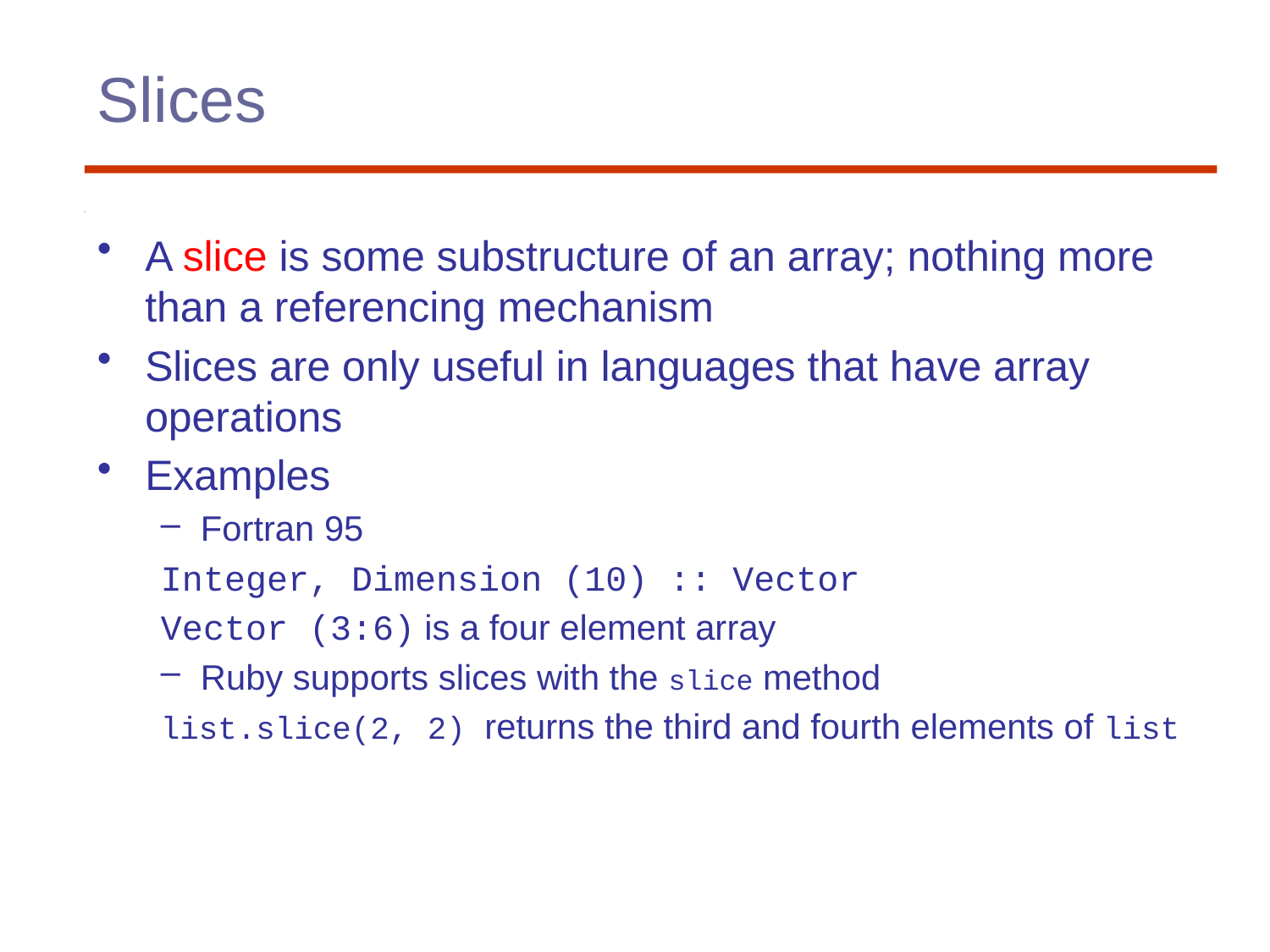

# Slices
A slice is some substructure of an array; nothing more than a referencing mechanism
Slices are only useful in languages that have array operations
Examples
Fortran 95
Integer, Dimension (10) :: Vector
Vector (3:6) is a four element array
Ruby supports slices with the slice method
list.slice(2, 2) returns the third and fourth elements of list